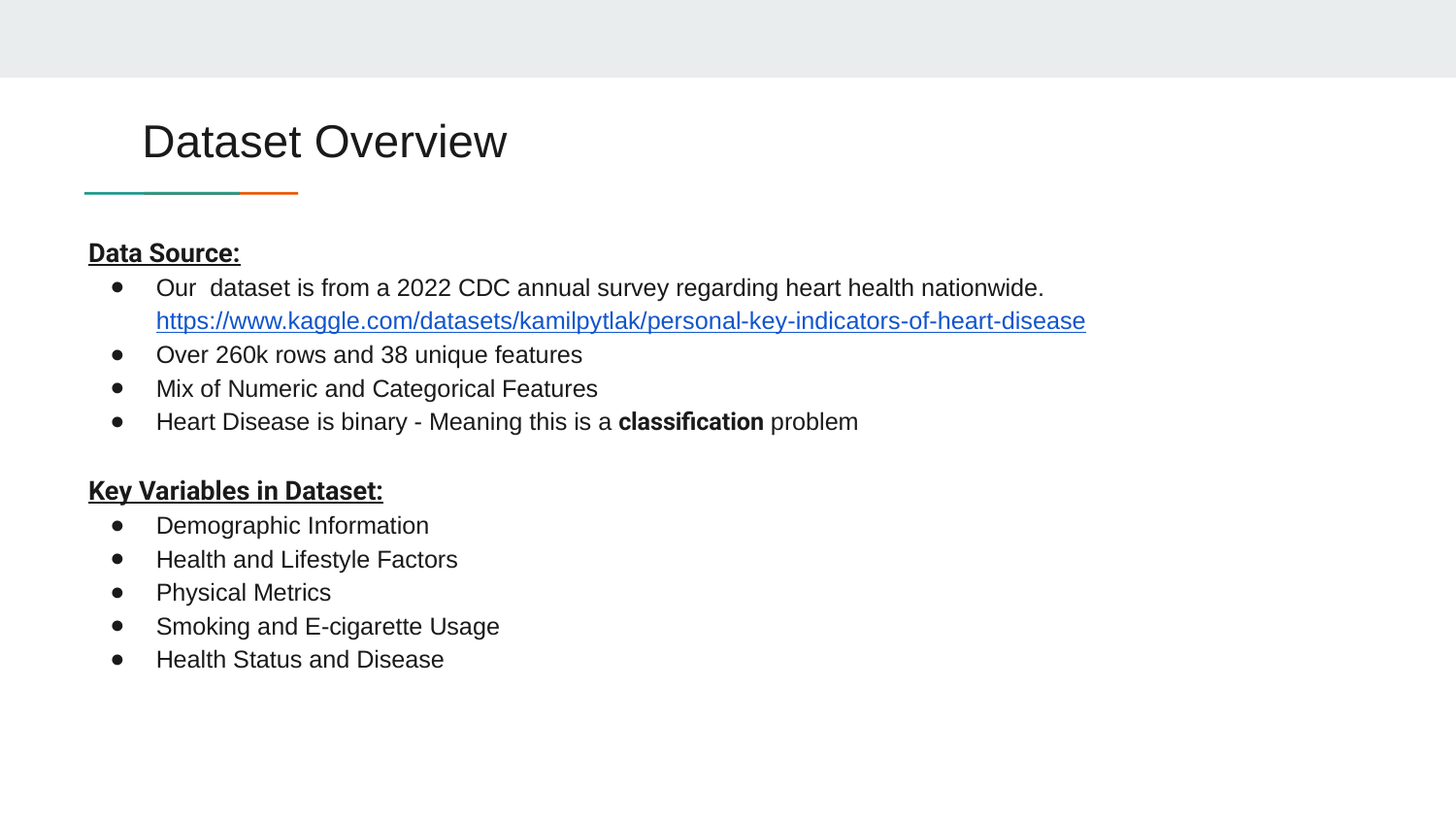

# Dataset Overview
Data Source:
Our  dataset is from a 2022 CDC annual survey regarding heart health nationwide. https://www.kaggle.com/datasets/kamilpytlak/personal-key-indicators-of-heart-disease
Over 260k rows and 38 unique features
Mix of Numeric and Categorical Features
Heart Disease is binary - Meaning this is a classification problem

Key Variables in Dataset:
Demographic Information
Health and Lifestyle Factors
Physical Metrics
Smoking and E-cigarette Usage
Health Status and Disease